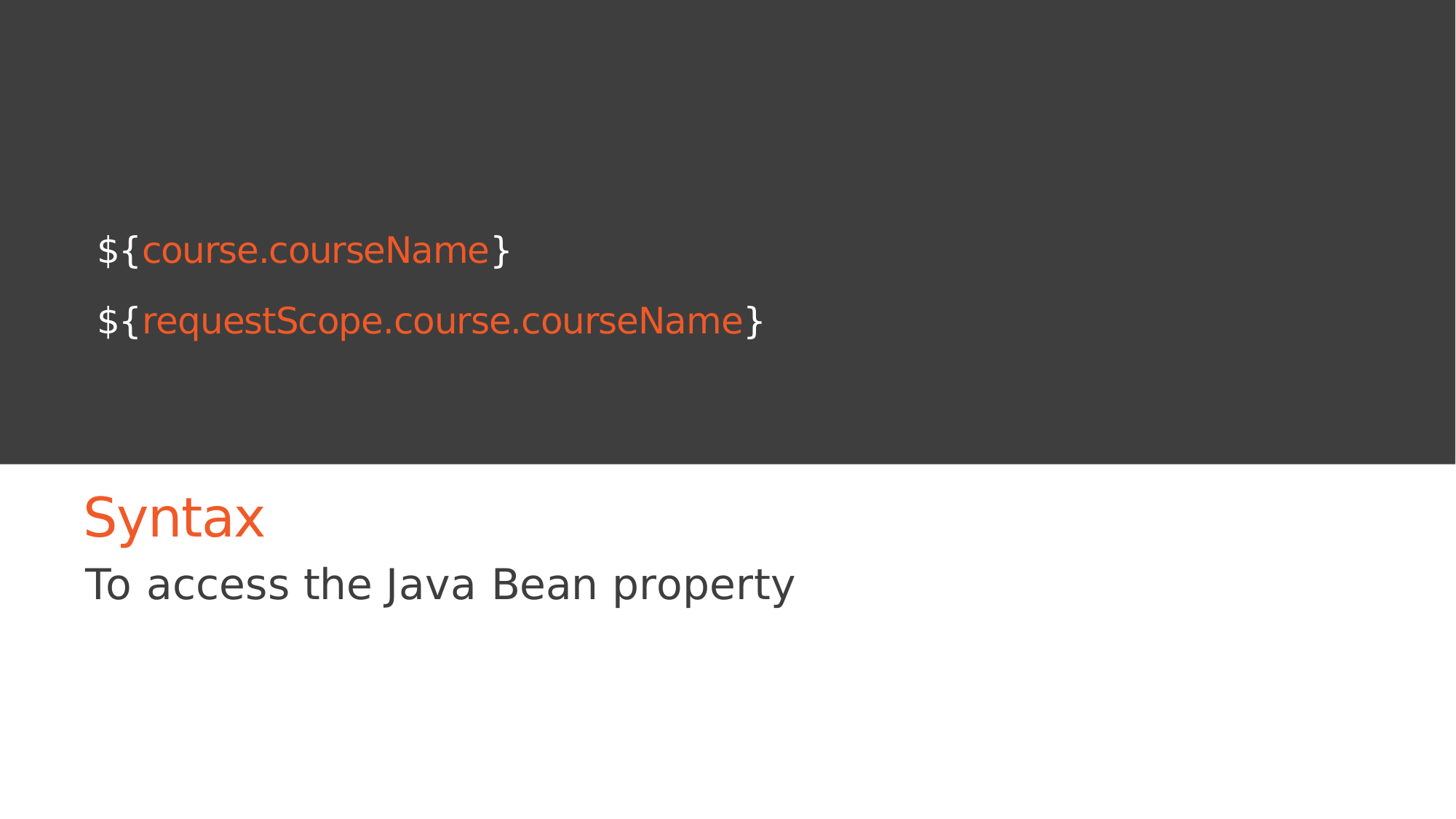

${course.courseName}
${requestScope.course.courseName}
Syntax
To access the Java Bean property
18